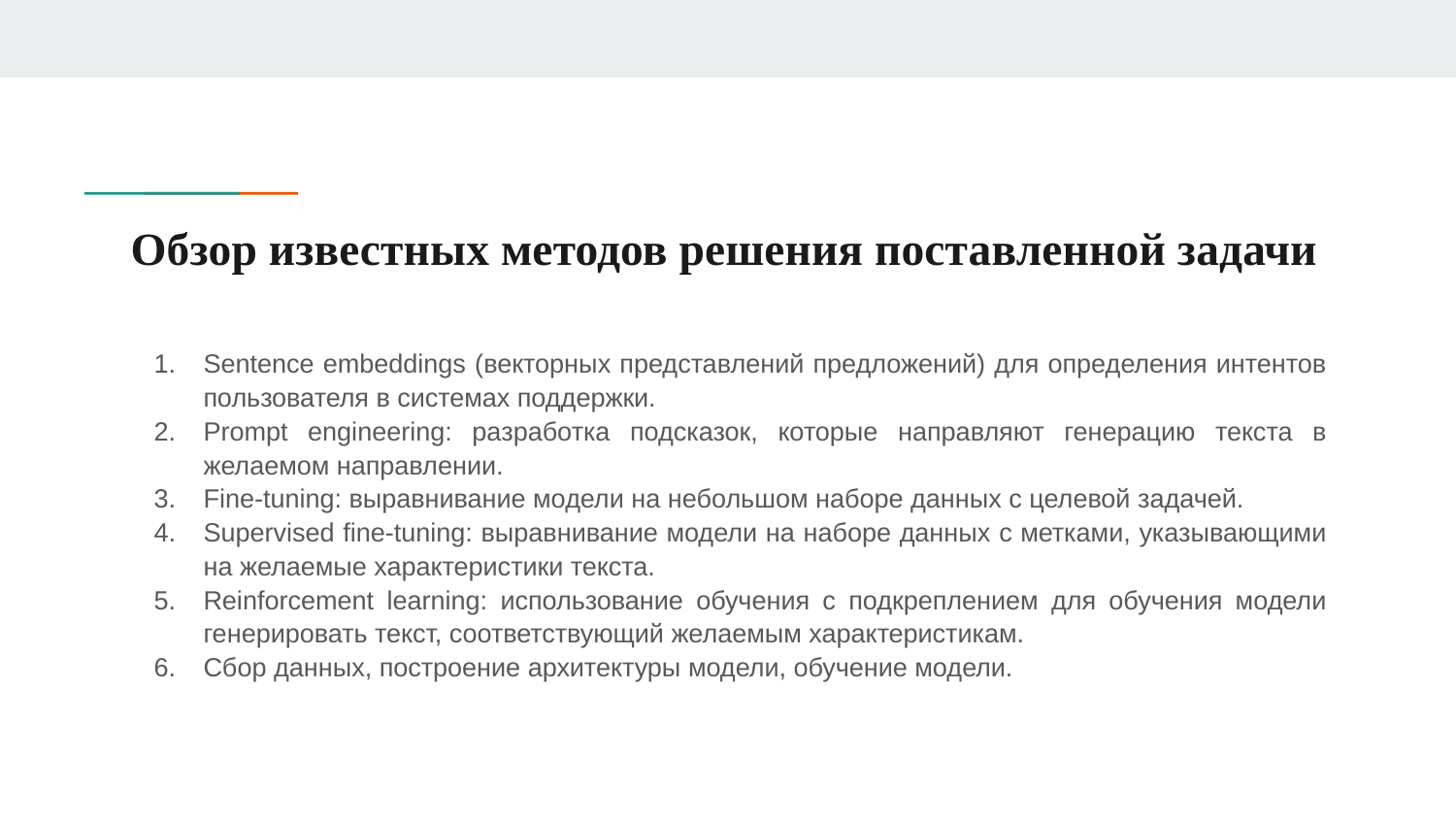

# Обзор известных методов решения поставленной задачи

Sentence embeddings (векторных представлений предложений) для определения интентов пользователя в системах поддержки.
Prompt engineering: разработка подсказок, которые направляют генерацию текста в желаемом направлении.
Fine-tuning: выравнивание модели на небольшом наборе данных с целевой задачей.
Supervised fine-tuning: выравнивание модели на наборе данных с метками, указывающими на желаемые характеристики текста.
Reinforcement learning: использование обучения с подкреплением для обучения модели генерировать текст, соответствующий желаемым характеристикам.
Сбор данных, построение архитектуры модели, обучение модели.